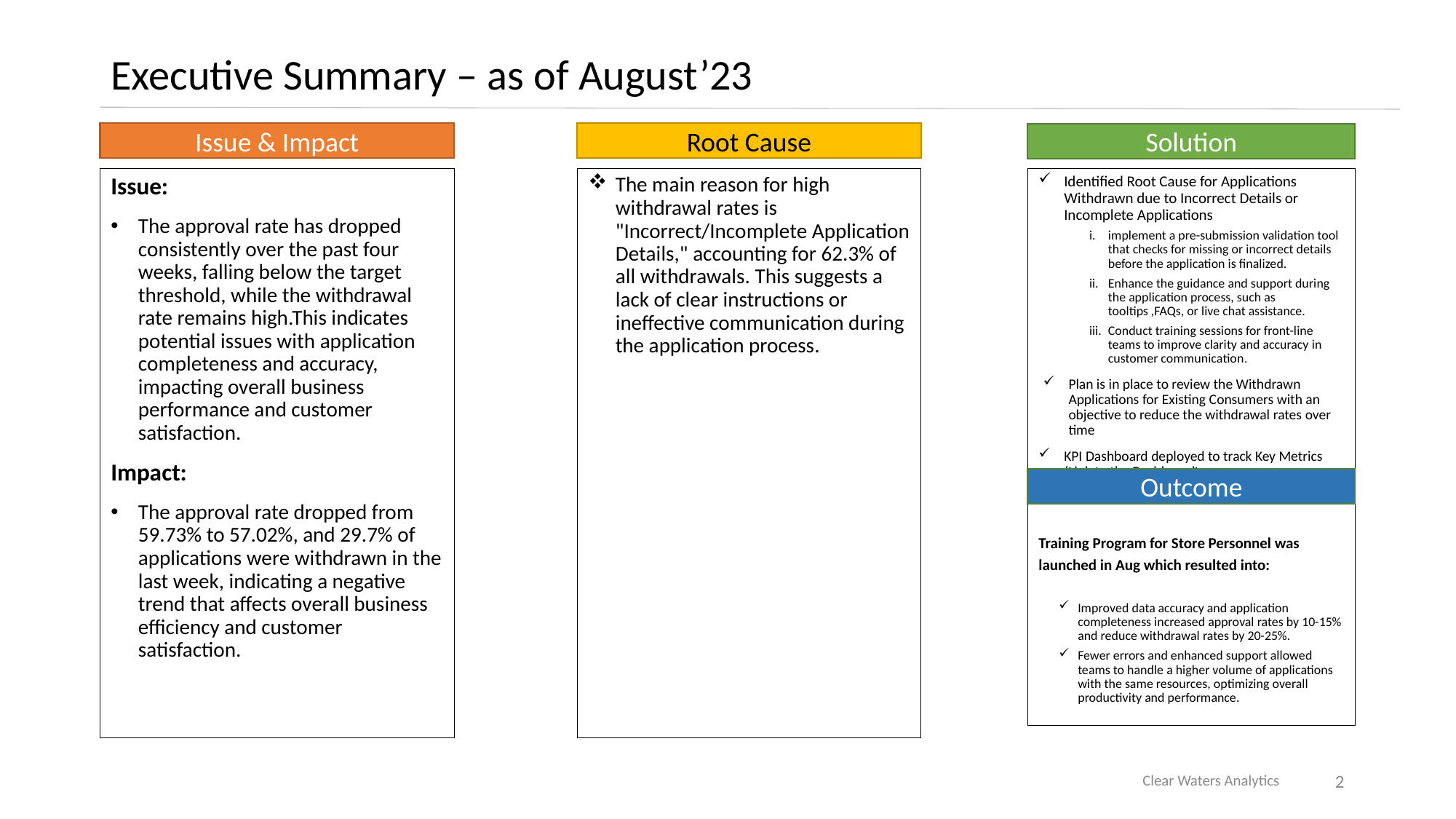

# Executive Summary – as of August’23
Issue & Impact
Root Cause
Solution
Issue:
The approval rate has dropped consistently over the past four weeks, falling below the target threshold, while the withdrawal rate remains high.This indicates potential issues with application completeness and accuracy, impacting overall business performance and customer satisfaction.
Impact:
The approval rate dropped from 59.73% to 57.02%, and 29.7% of applications were withdrawn in the last week, indicating a negative trend that affects overall business efficiency and customer satisfaction.
The main reason for high withdrawal rates is "Incorrect/Incomplete Application Details," accounting for 62.3% of all withdrawals. This suggests a lack of clear instructions or ineffective communication during the application process.
Identified Root Cause for Applications Withdrawn due to Incorrect Details or Incomplete Applications
implement a pre-submission validation tool that checks for missing or incorrect details before the application is finalized.
Enhance the guidance and support during the application process, such as tooltips ,FAQs, or live chat assistance.
Conduct training sessions for front-line teams to improve clarity and accuracy in customer communication.
Plan is in place to review the Withdrawn Applications for Existing Consumers with an objective to reduce the withdrawal rates over time
KPI Dashboard deployed to track Key Metrics (Link to the Dashboard)

Training Program for Store Personnel was launched in Aug which resulted into:

Improved data accuracy and application completeness increased approval rates by 10-15% and reduce withdrawal rates by 20-25%.
Fewer errors and enhanced support allowed teams to handle a higher volume of applications with the same resources, optimizing overall productivity and performance.
Outcome
Clear Waters Analytics
2